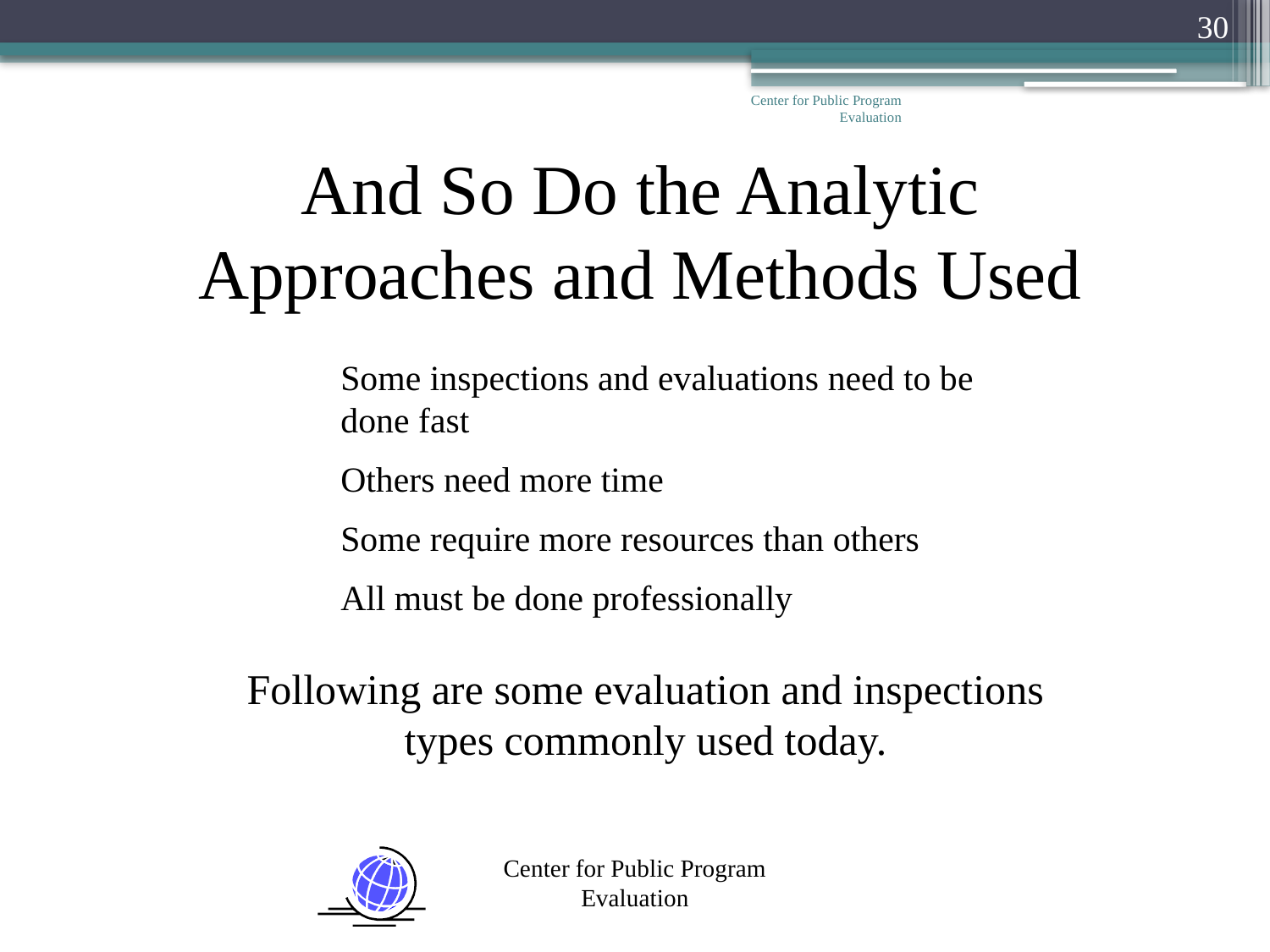

30
Center for Public Program Evaluation
And So Do the Analytic Approaches and Methods Used
Some inspections and evaluations need to be done fast

Others need more time

Some require more resources than others

All must be done professionally
Following are some evaluation and inspections types commonly used today.